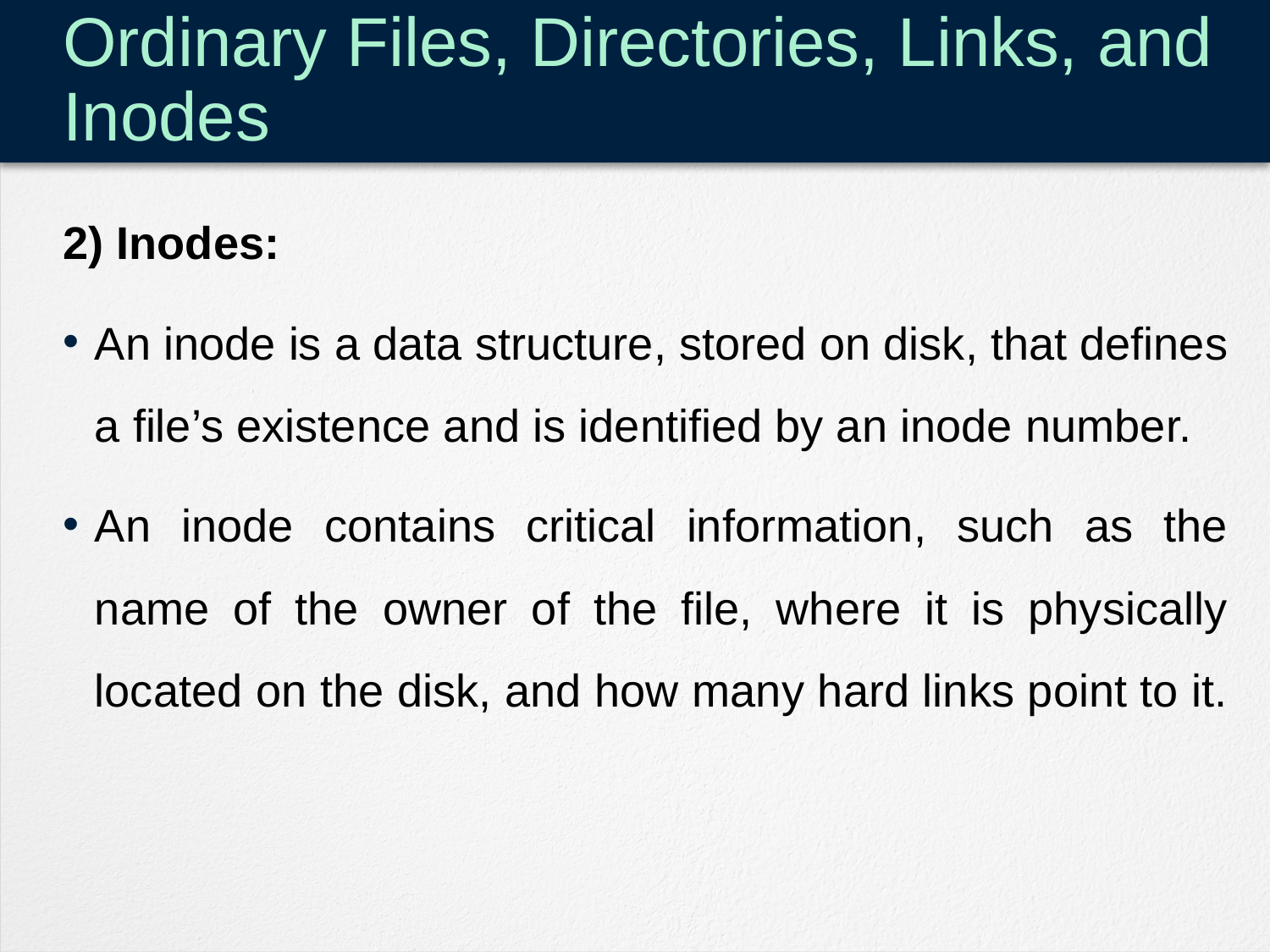

# Ordinary Files, Directories, Links, and Inodes
2) Inodes:
An inode is a data structure, stored on disk, that defines a file’s existence and is identified by an inode number.
An inode contains critical information, such as the name of the owner of the file, where it is physically located on the disk, and how many hard links point to it.